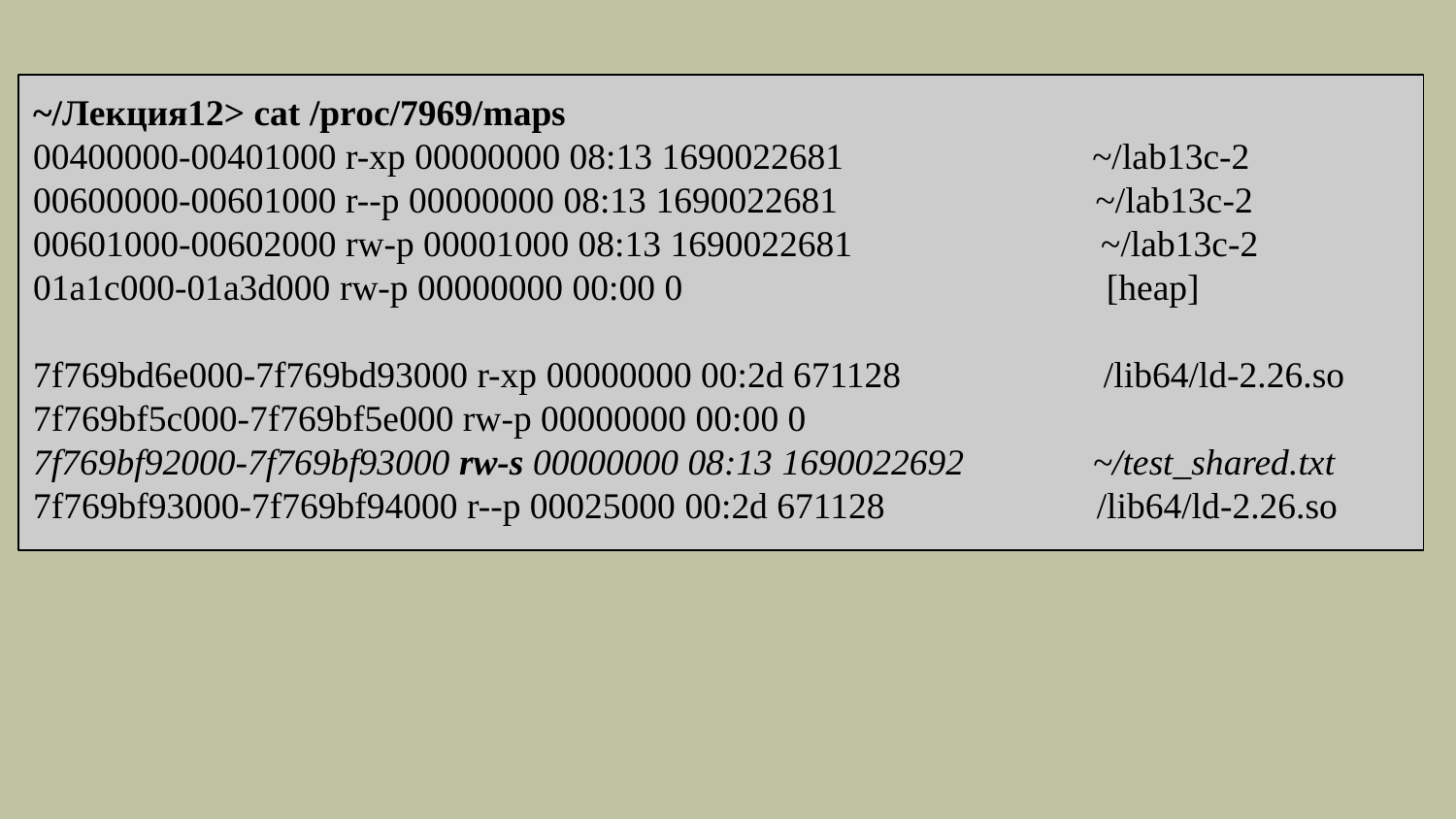

~/Лекция12> cat /proc/7969/maps
00400000-00401000 r-xp 00000000 08:13 1690022681                           ~/lab13c-2
00600000-00601000 r--p 00000000 08:13 1690022681                            ~/lab13c-2
00601000-00602000 rw-p 00001000 08:13 1690022681                           ~/lab13c-2
01a1c000-01a3d000 rw-p 00000000 00:00 0                                              [heap]

7f769bd6e000-7f769bd93000 r-xp 00000000 00:2d 671128                      /lib64/ld-2.26.so
7f769bf5c000-7f769bf5e000 rw-p 00000000 00:00 0
7f769bf92000-7f769bf93000 rw-s 00000000 08:13 1690022692              ~/test_shared.txt
7f769bf93000-7f769bf94000 r--p 00025000 00:2d 671128                       /lib64/ld-2.26.so